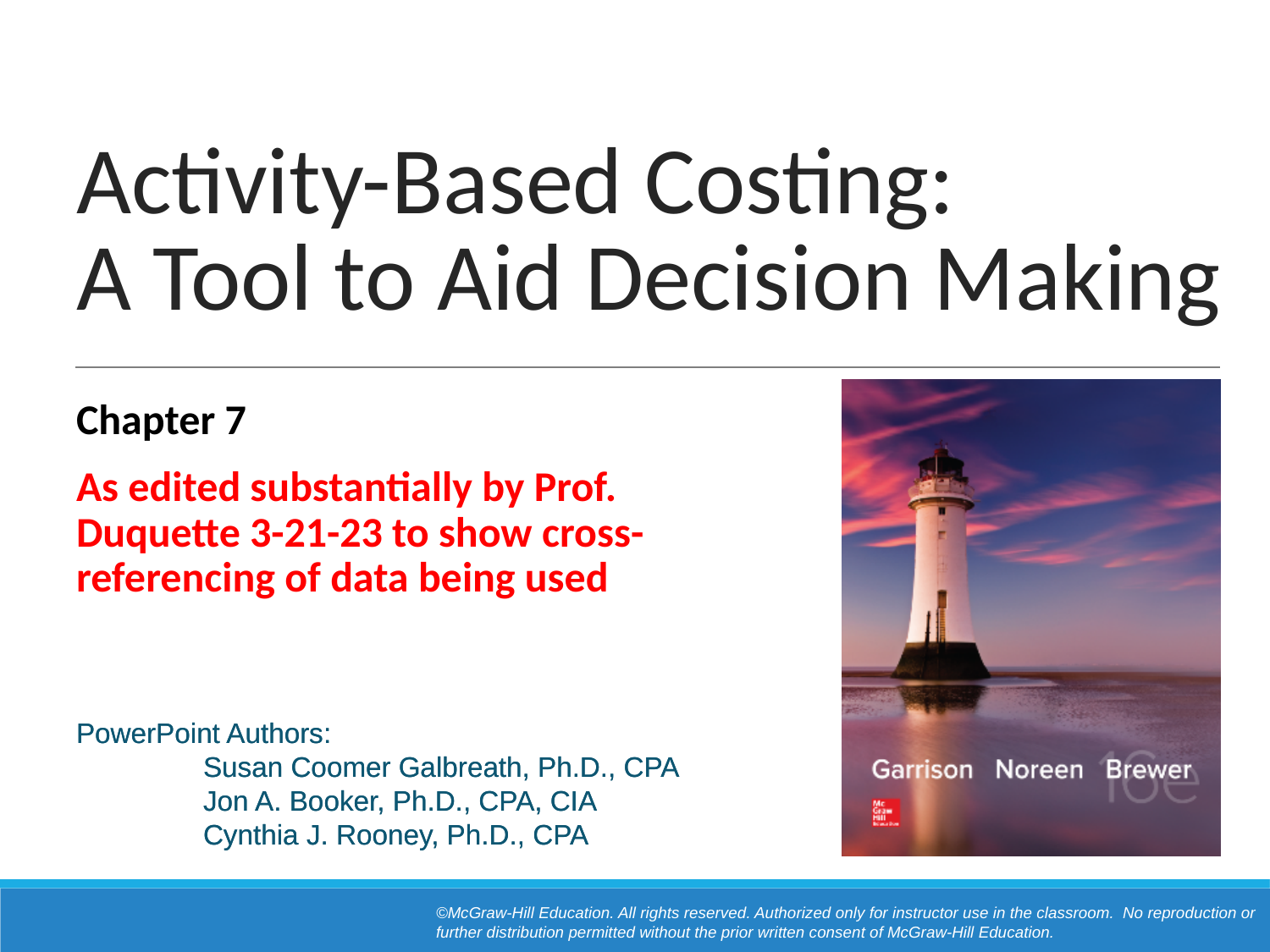

# Activity-Based Costing: A Tool to Aid Decision Making
Chapter 7
As edited substantially by Prof. Duquette 3-21-23 to show cross-referencing of data being used